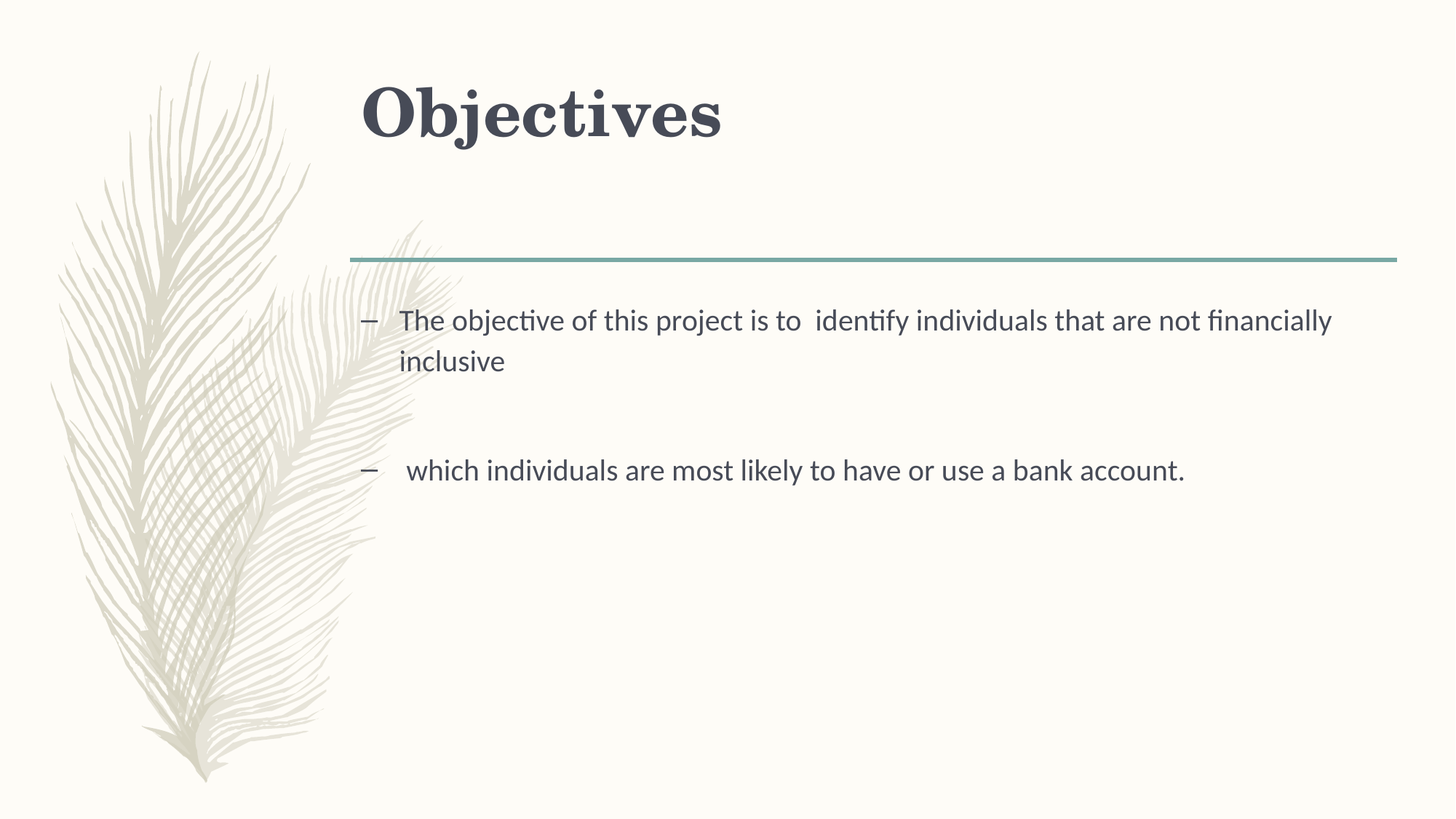

# Objectives
The objective of this project is to  identify individuals that are not financially inclusive

 which individuals are most likely to have or use a bank account.